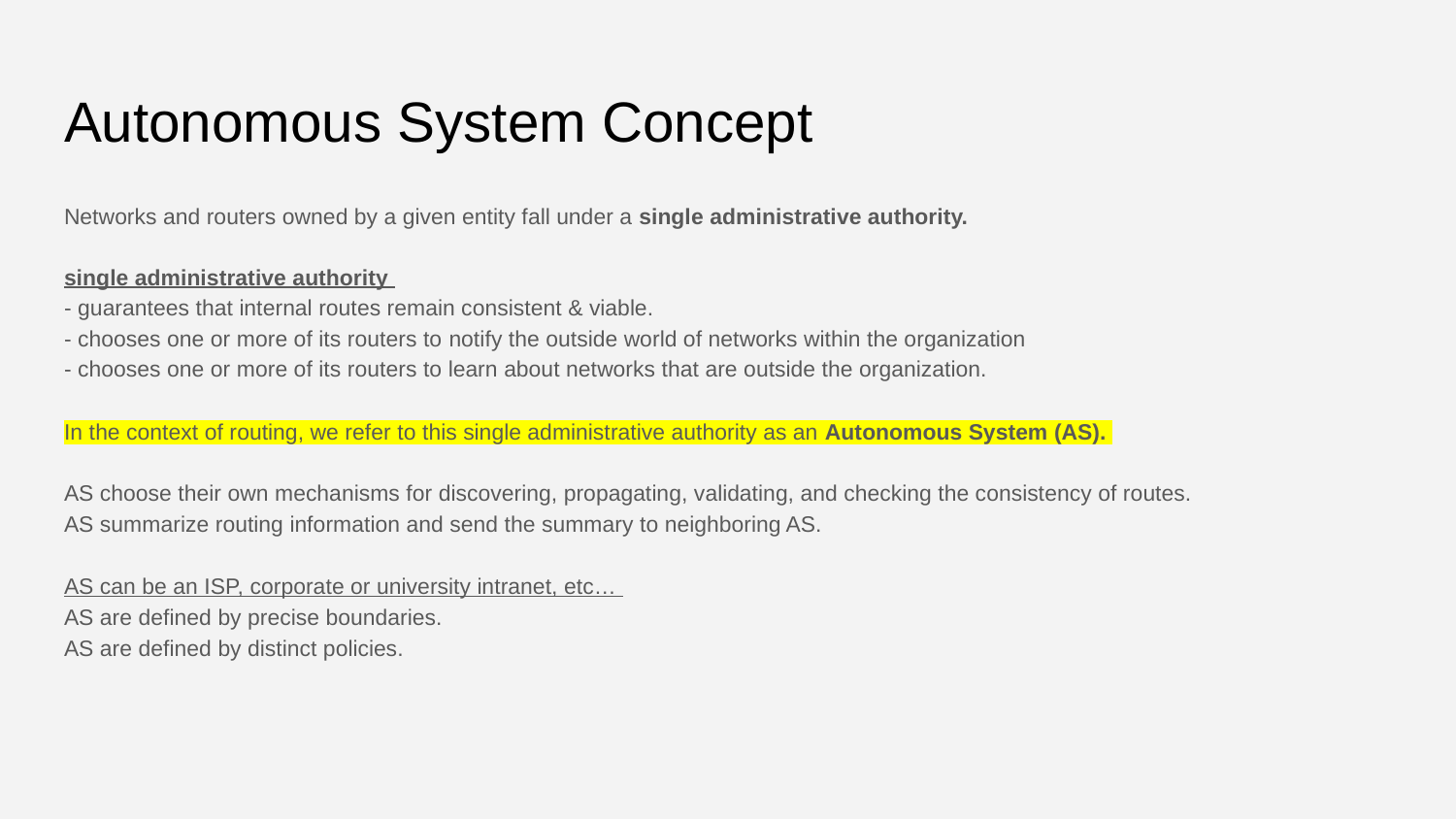

# Autonomous System Concept
Networks and routers owned by a given entity fall under a single administrative authority.
single administrative authority
- guarantees that internal routes remain consistent & viable.
- chooses one or more of its routers to notify the outside world of networks within the organization
- chooses one or more of its routers to learn about networks that are outside the organization.
In the context of routing, we refer to this single administrative authority as an Autonomous System (AS).
AS choose their own mechanisms for discovering, propagating, validating, and checking the consistency of routes.
AS summarize routing information and send the summary to neighboring AS.
AS can be an ISP, corporate or university intranet, etc…
AS are defined by precise boundaries.
AS are defined by distinct policies.